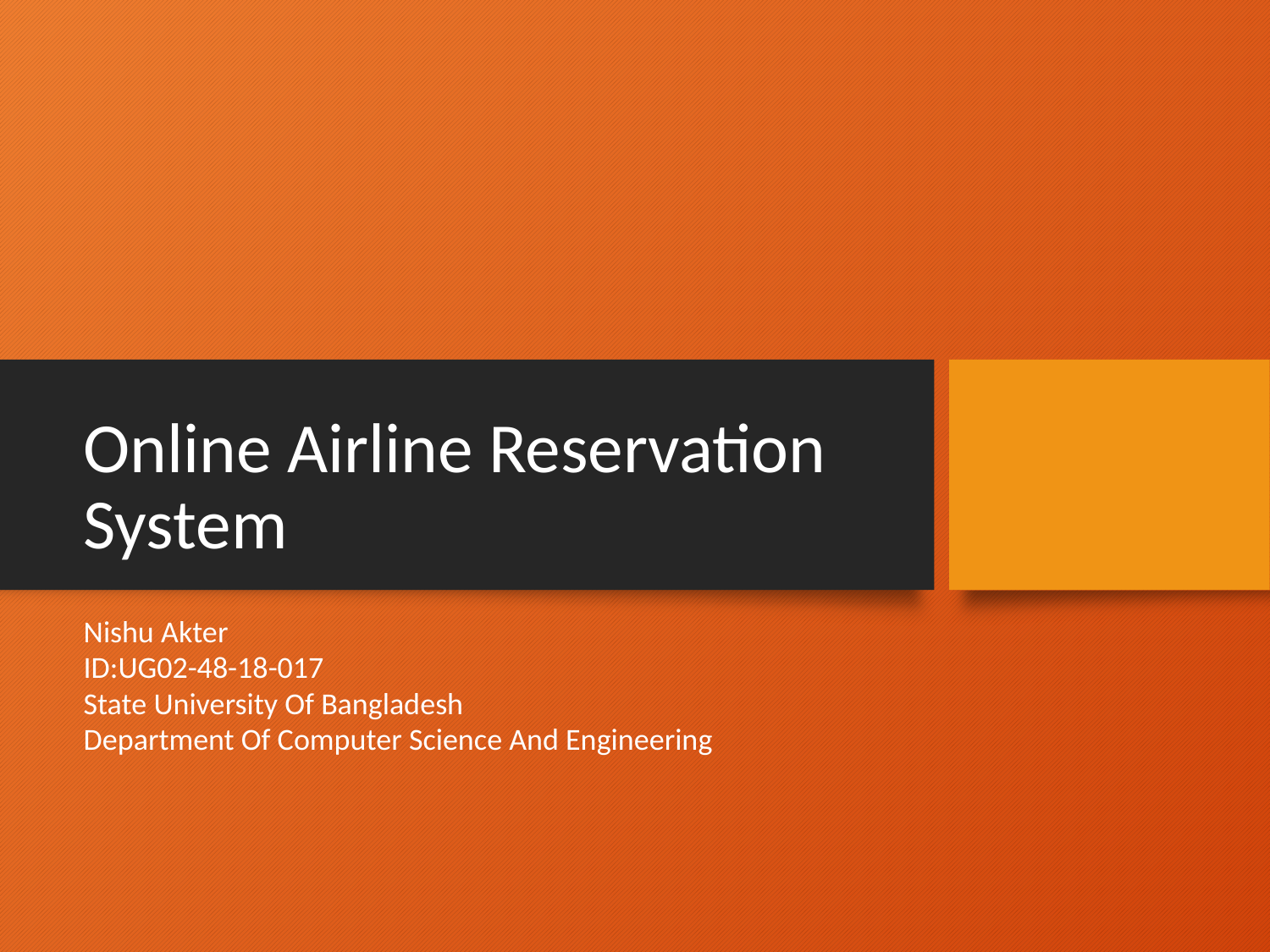

# Online Airline Reservation System
Nishu Akter
ID:UG02-48-18-017
State University Of Bangladesh
Department Of Computer Science And Engineering